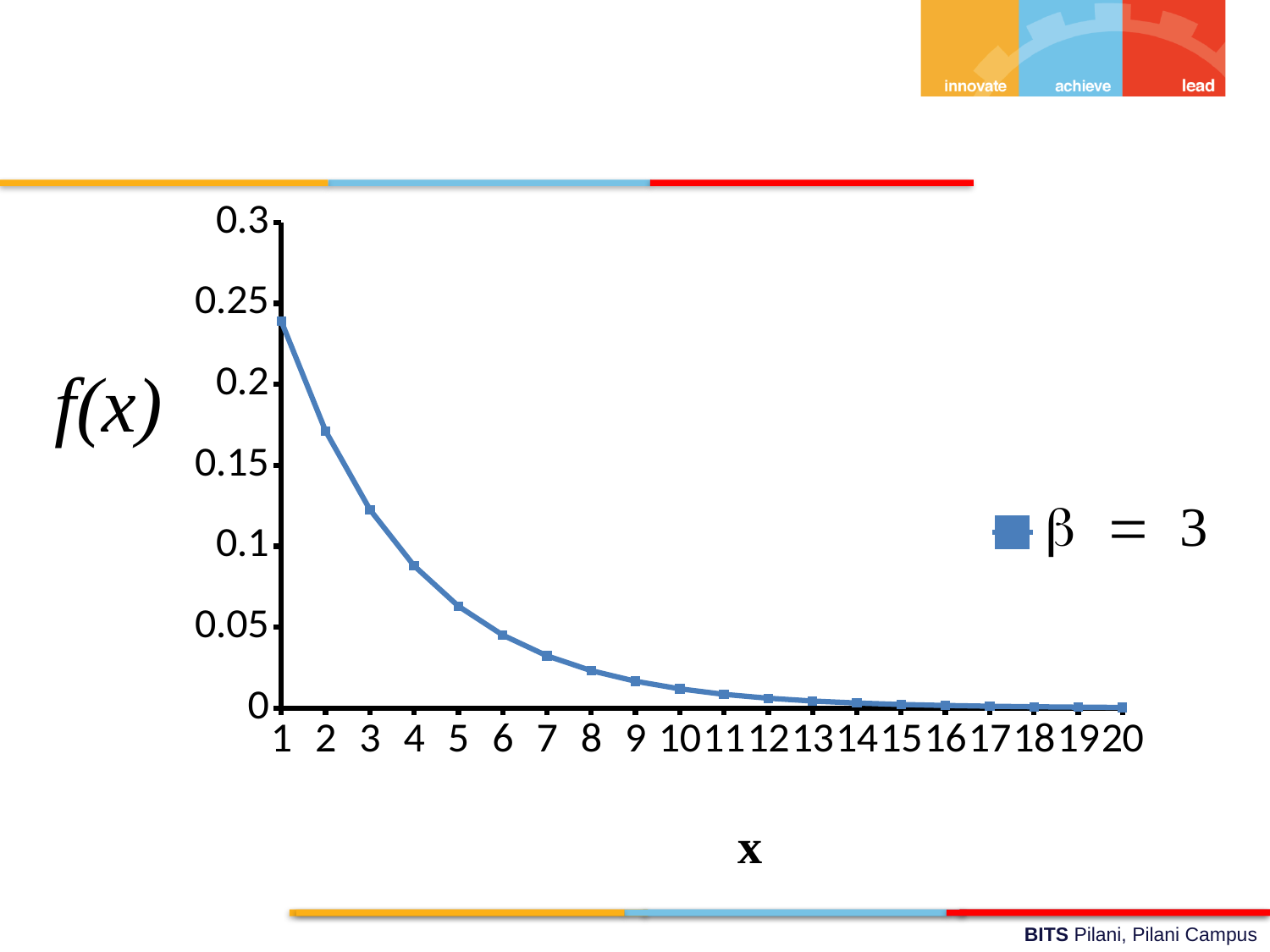

### Chart: x

| Category | b = 3 |
|---|---|
| 1 | 0.2388437702012267 |
| 2 | 0.1711390396846699 |
| 3 | 0.12262648039559623 |
| 4 | 0.08786571270890764 |
| 5 | 0.06295853428181383 |
| 6 | 0.04511176108075277 |
| 7 | 0.03232398928948344 |
| 8 | 0.02316115040856671 |
| 9 | 0.01659568945664695 |
| 10 | 0.011891331116246861 |
| 11 | 0.008520511069191243 |
| 12 | 0.00610521296316608 |
| 13 | 0.004374576245829478 |
| 14 | 0.0031345208506291743 |
| 15 | 0.002245982333122182 |
| 16 | 0.0016093166646776193 |
| 17 | 0.0011531257788696897 |
| 18 | 0.0008262507255899294 |
| 19 | 0.0005920345152694933 |
| 20 | 0.00042421126713096564 |
f(x)